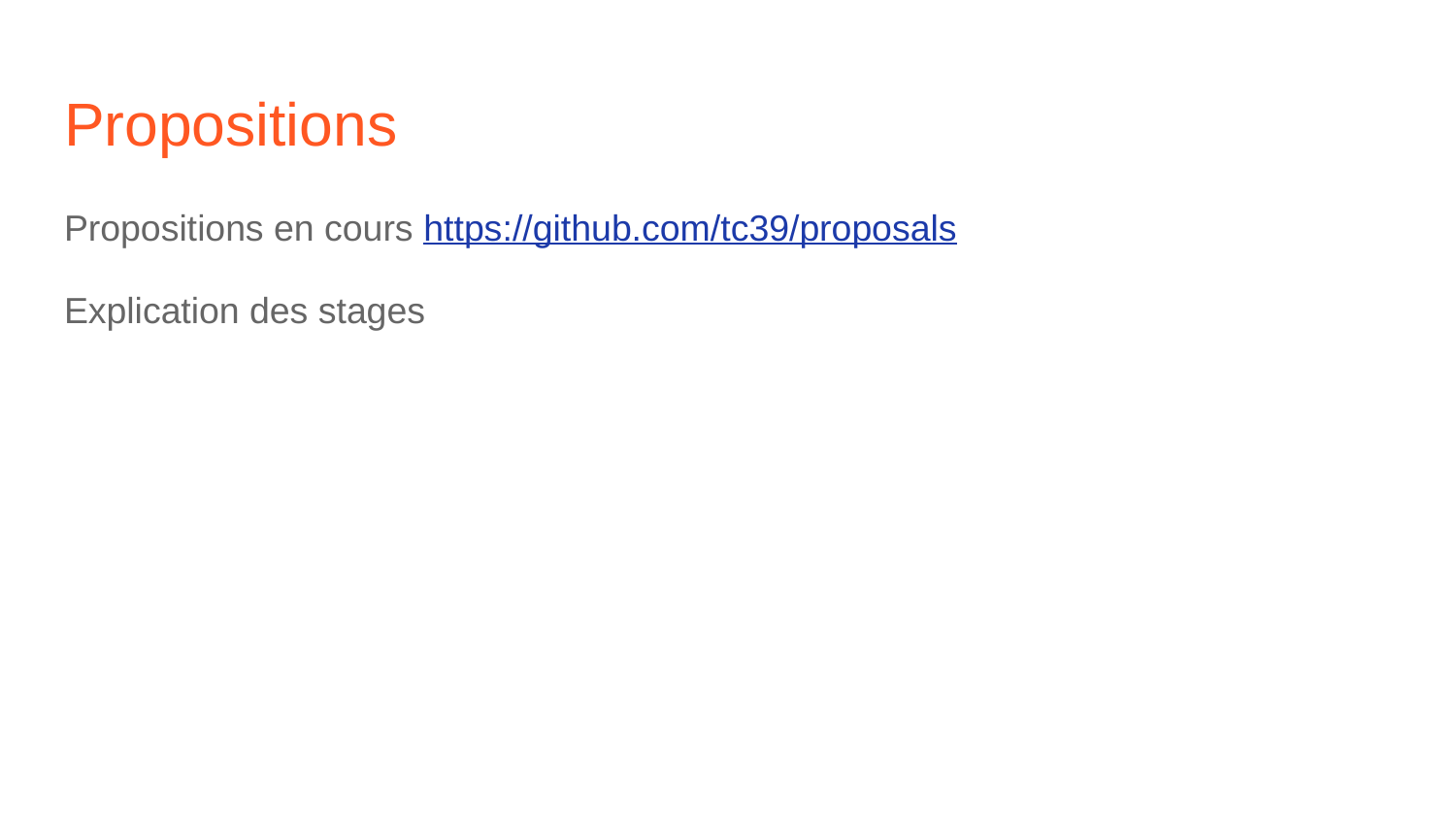

# Propositions
Propositions en cours https://github.com/tc39/proposals
Explication des stages